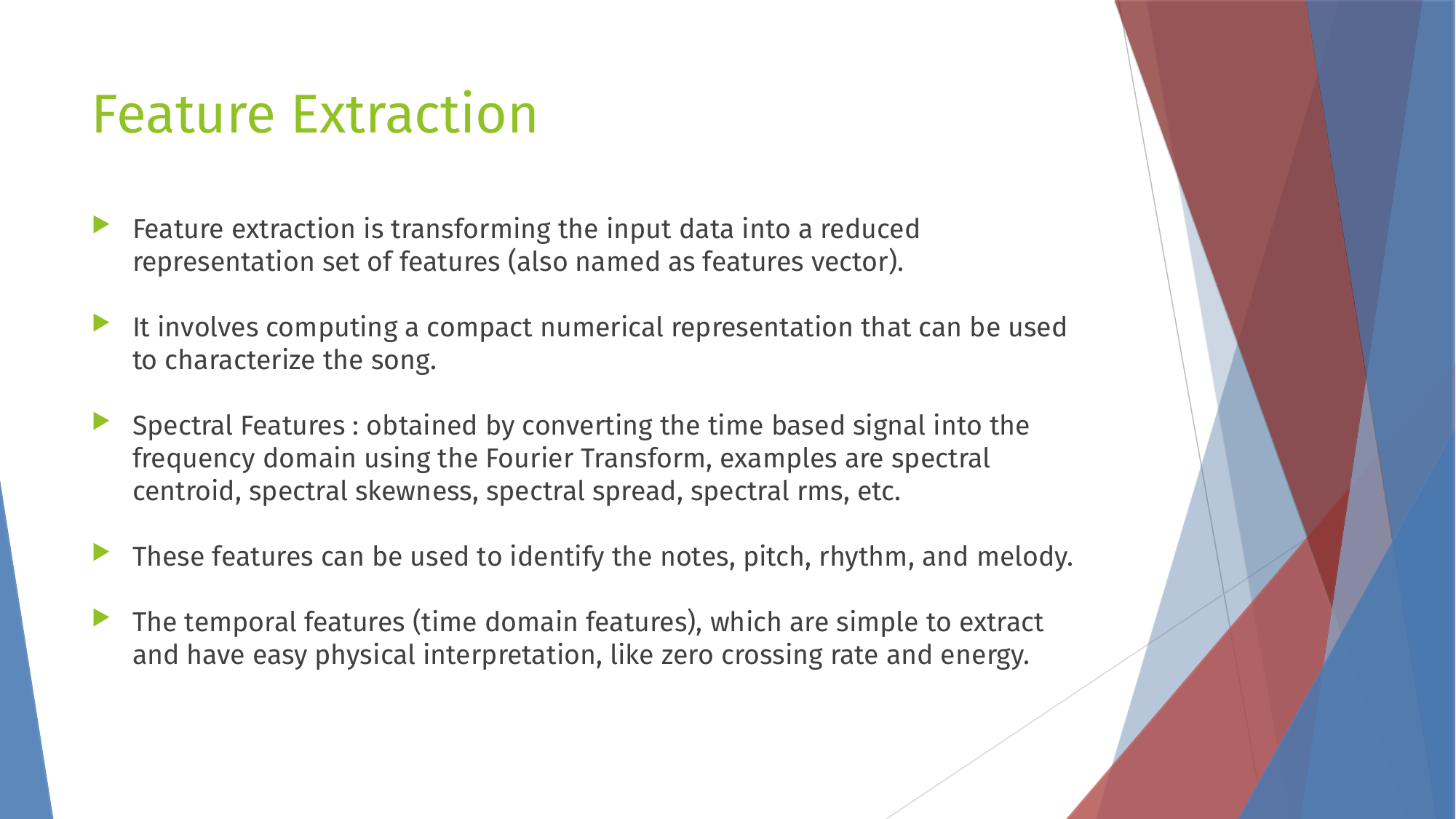

Feature Extraction
Feature extraction is transforming the input data into a reduced representation set of features (also named as features vector).

It involves computing a compact numerical representation that can be used to characterize the song.

Spectral Features : obtained by converting the time based signal into the frequency domain using the Fourier Transform, examples are spectral centroid, spectral skewness, spectral spread, spectral rms, etc.

These features can be used to identify the notes, pitch, rhythm, and melody.

The temporal features (time domain features), which are simple to extract and have easy physical interpretation, like zero crossing rate and energy.